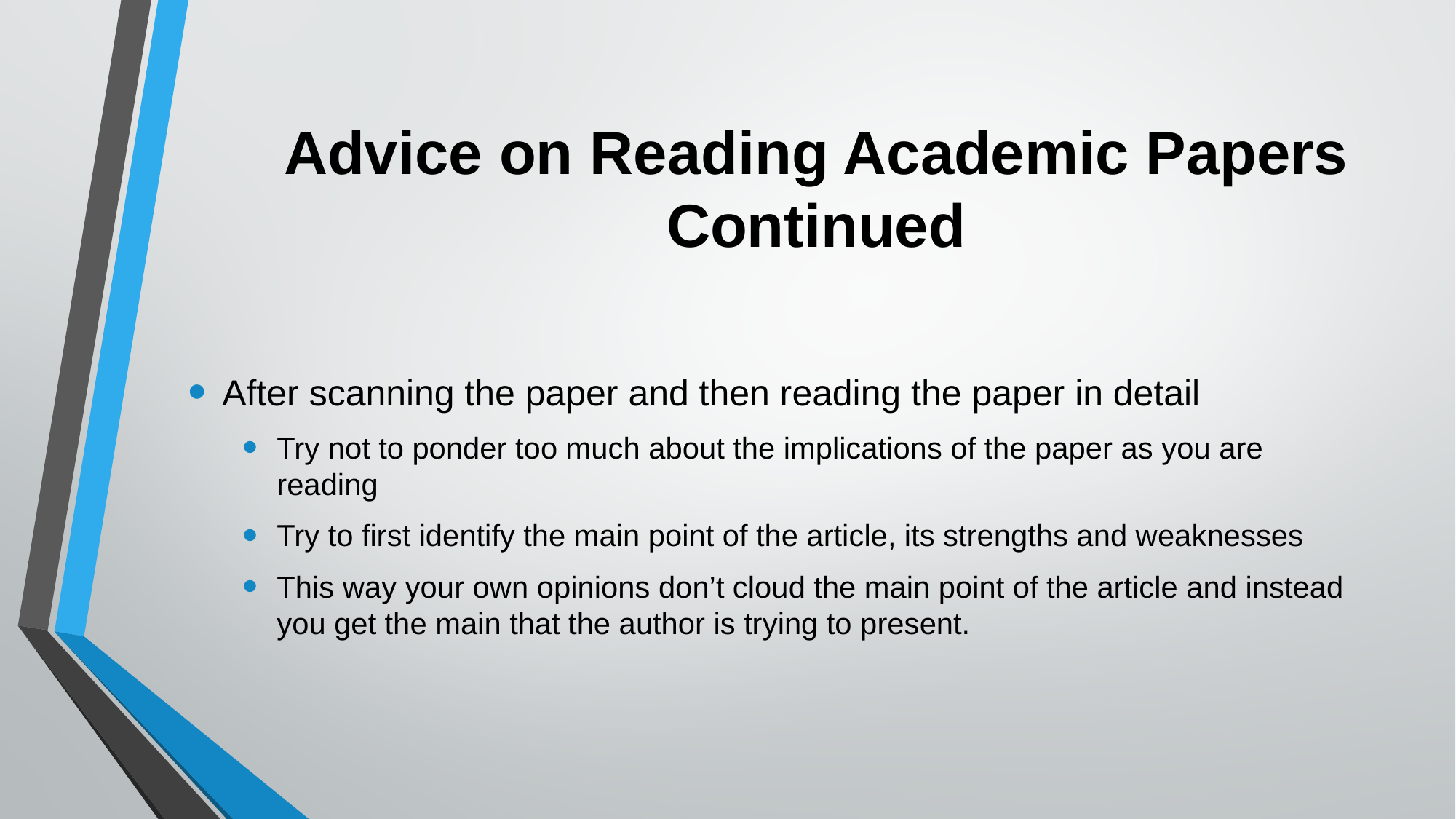

# Advice on Reading Academic Papers Continued
After scanning the paper and then reading the paper in detail
Try not to ponder too much about the implications of the paper as you are reading
Try to first identify the main point of the article, its strengths and weaknesses
This way your own opinions don’t cloud the main point of the article and instead you get the main that the author is trying to present.